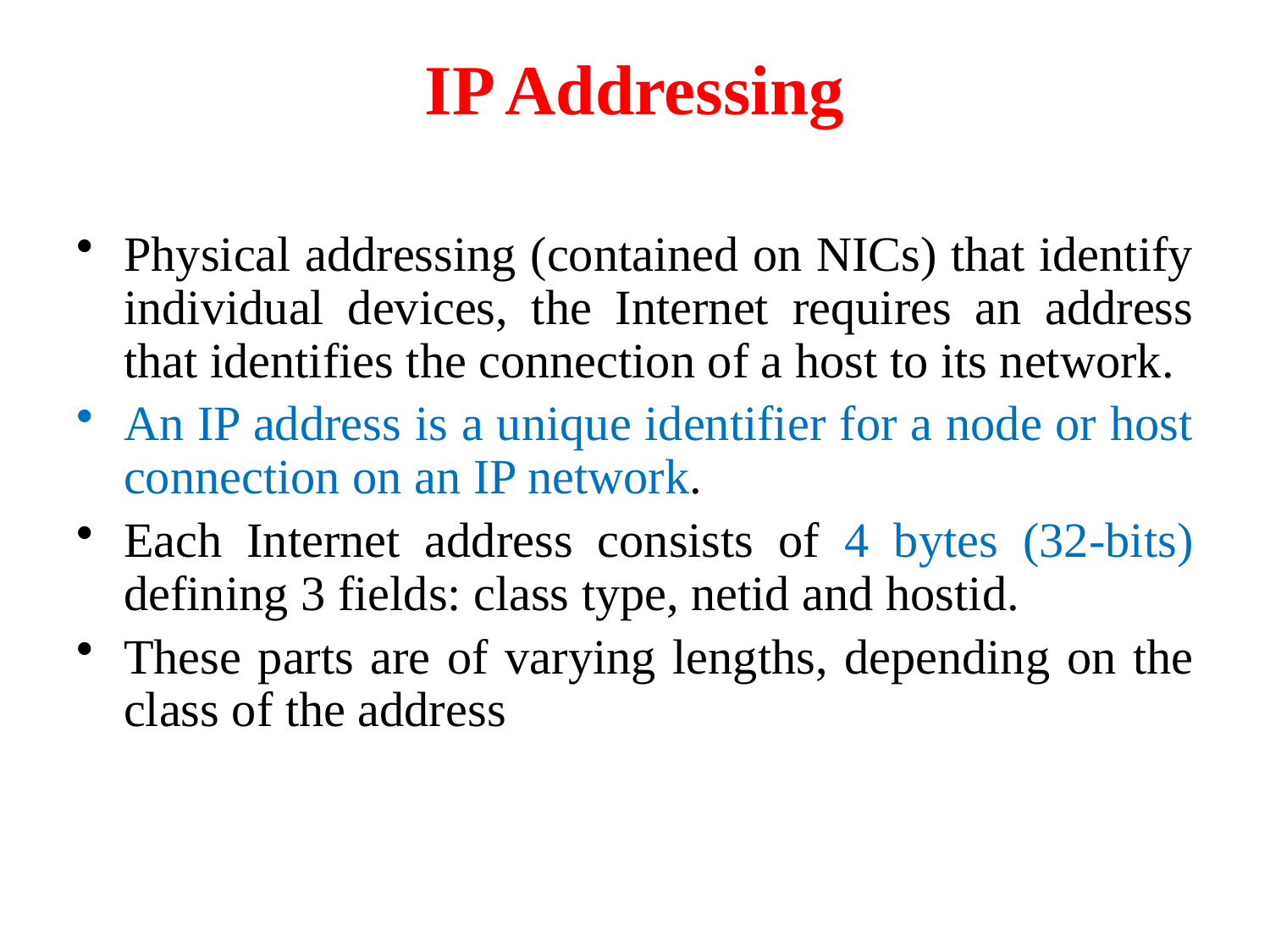

IP Addressing
Physical addressing (contained on NICs) that identify individual devices, the Internet requires an address that identifies the connection of a host to its network.
An IP address is a unique identifier for a node or host connection on an IP network.
Each Internet address consists of 4 bytes (32-bits) defining 3 fields: class type, netid and hostid.
These parts are of varying lengths, depending on the class of the address